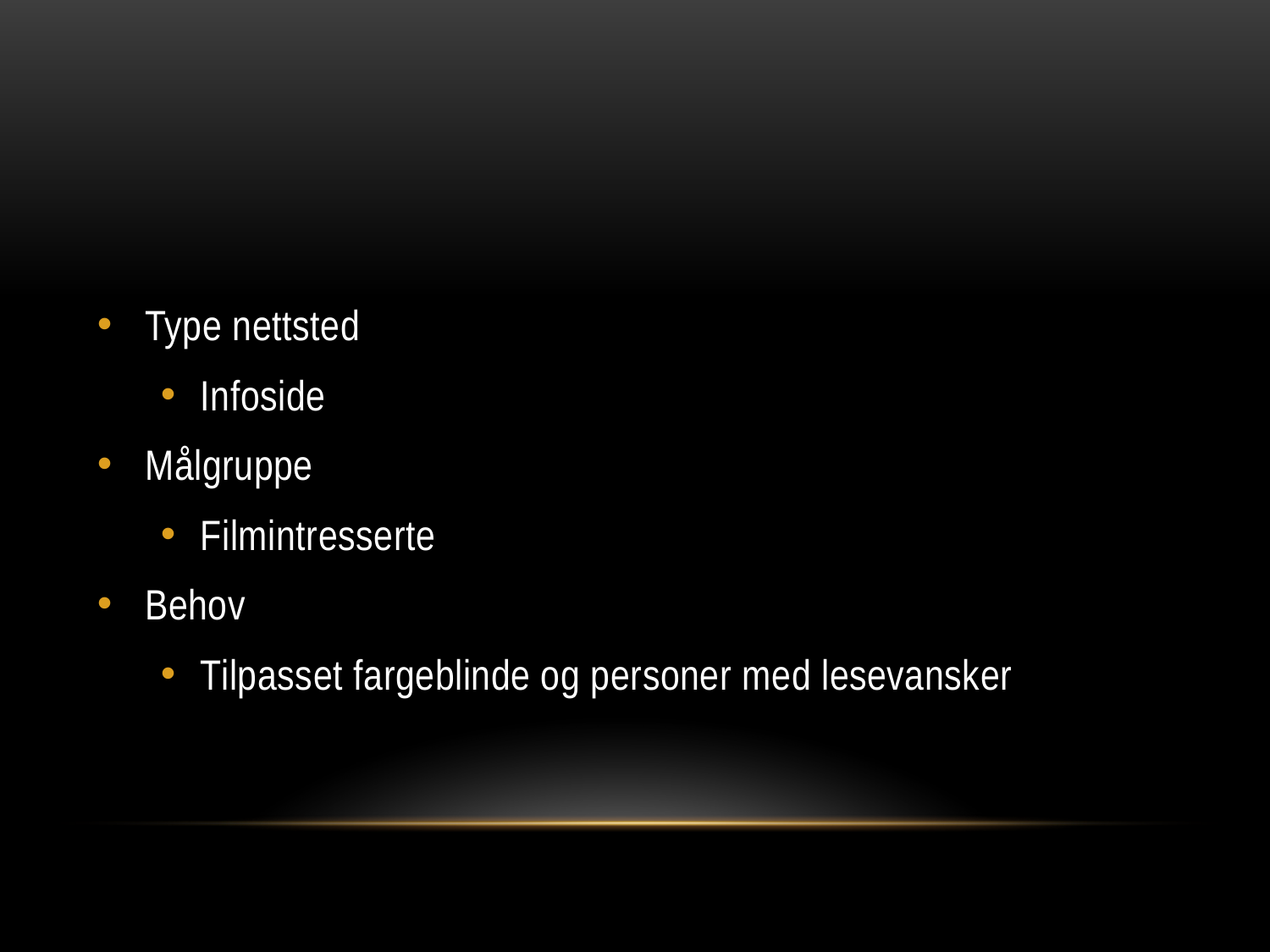

#

Type nettsted
Infoside
Målgruppe
Filmintresserte
Behov
Tilpasset fargeblinde og personer med lesevansker